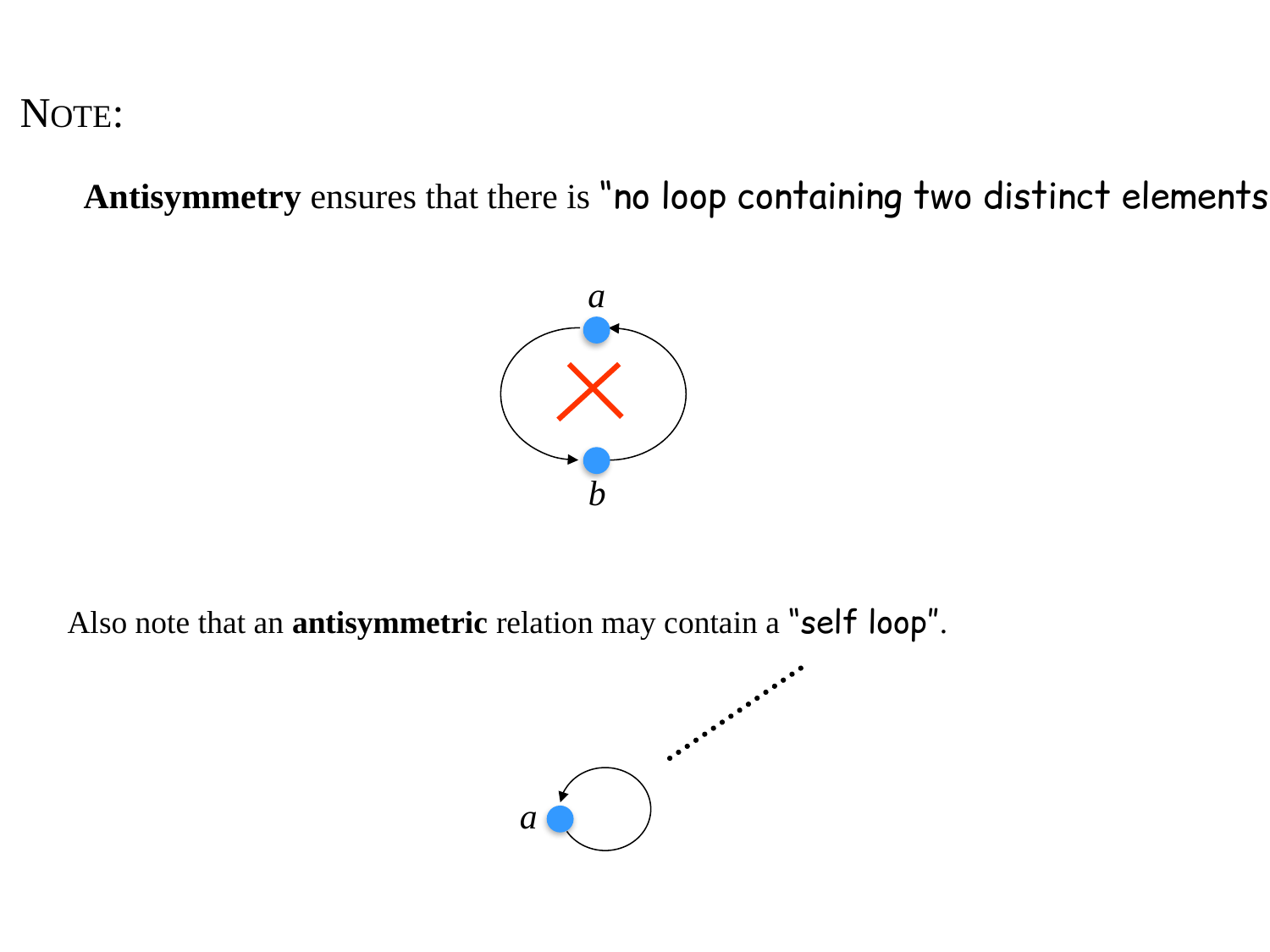

NOTE:

Antisymmetry ensures that there is “no loop containing two distinct elements”.
a

b
Also note that an antisymmetric relation may contain a “self loop”.

a